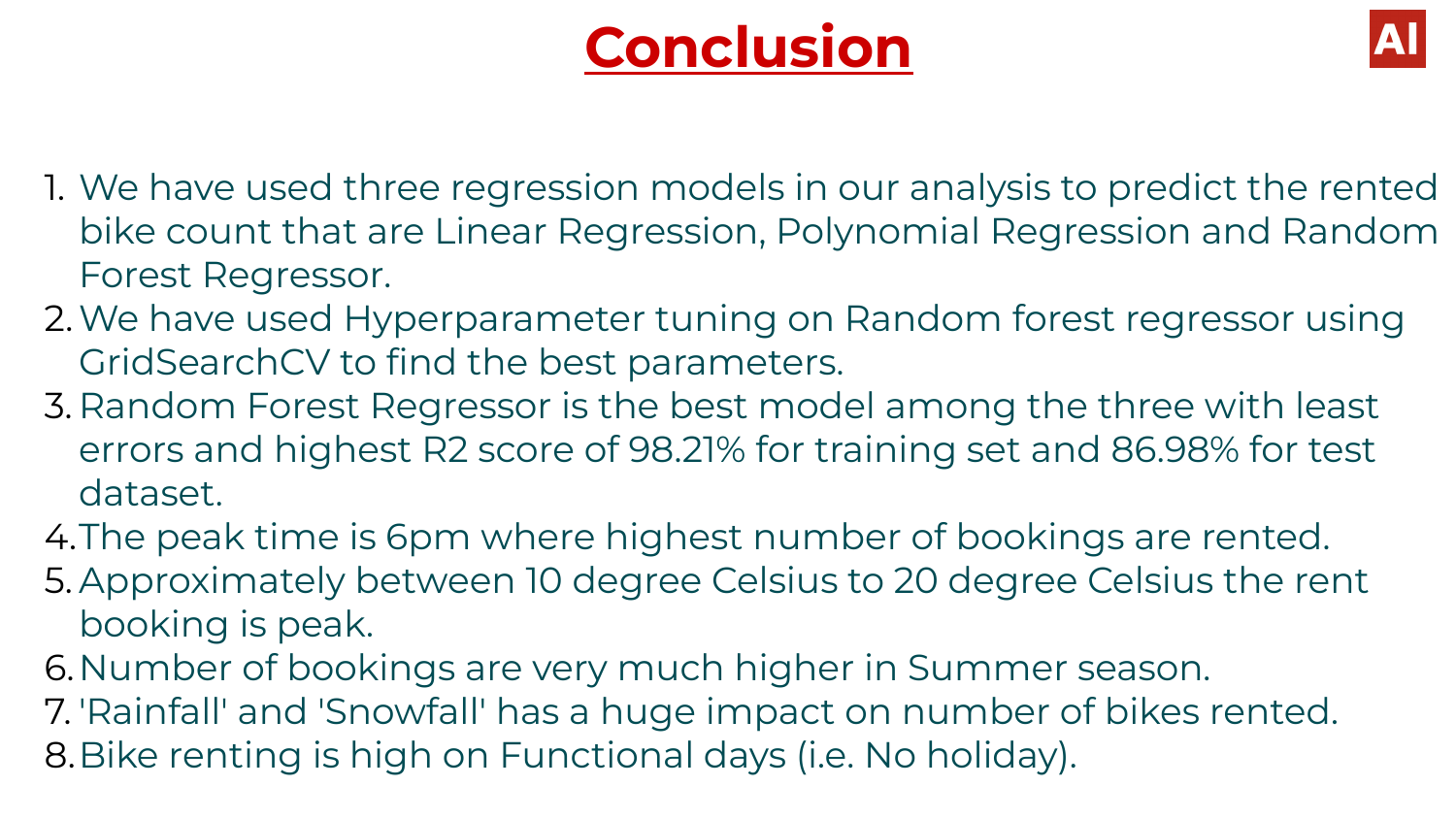

Conclusion
We have used three regression models in our analysis to predict the rented bike count that are Linear Regression, Polynomial Regression and Random Forest Regressor.
We have used Hyperparameter tuning on Random forest regressor using GridSearchCV to find the best parameters.
Random Forest Regressor is the best model among the three with least errors and highest R2 score of 98.21% for training set and 86.98% for test dataset.
The peak time is 6pm where highest number of bookings are rented.
Approximately between 10 degree Celsius to 20 degree Celsius the rent booking is peak.
Number of bookings are very much higher in Summer season.
'Rainfall' and 'Snowfall' has a huge impact on number of bikes rented.
Bike renting is high on Functional days (i.e. No holiday).